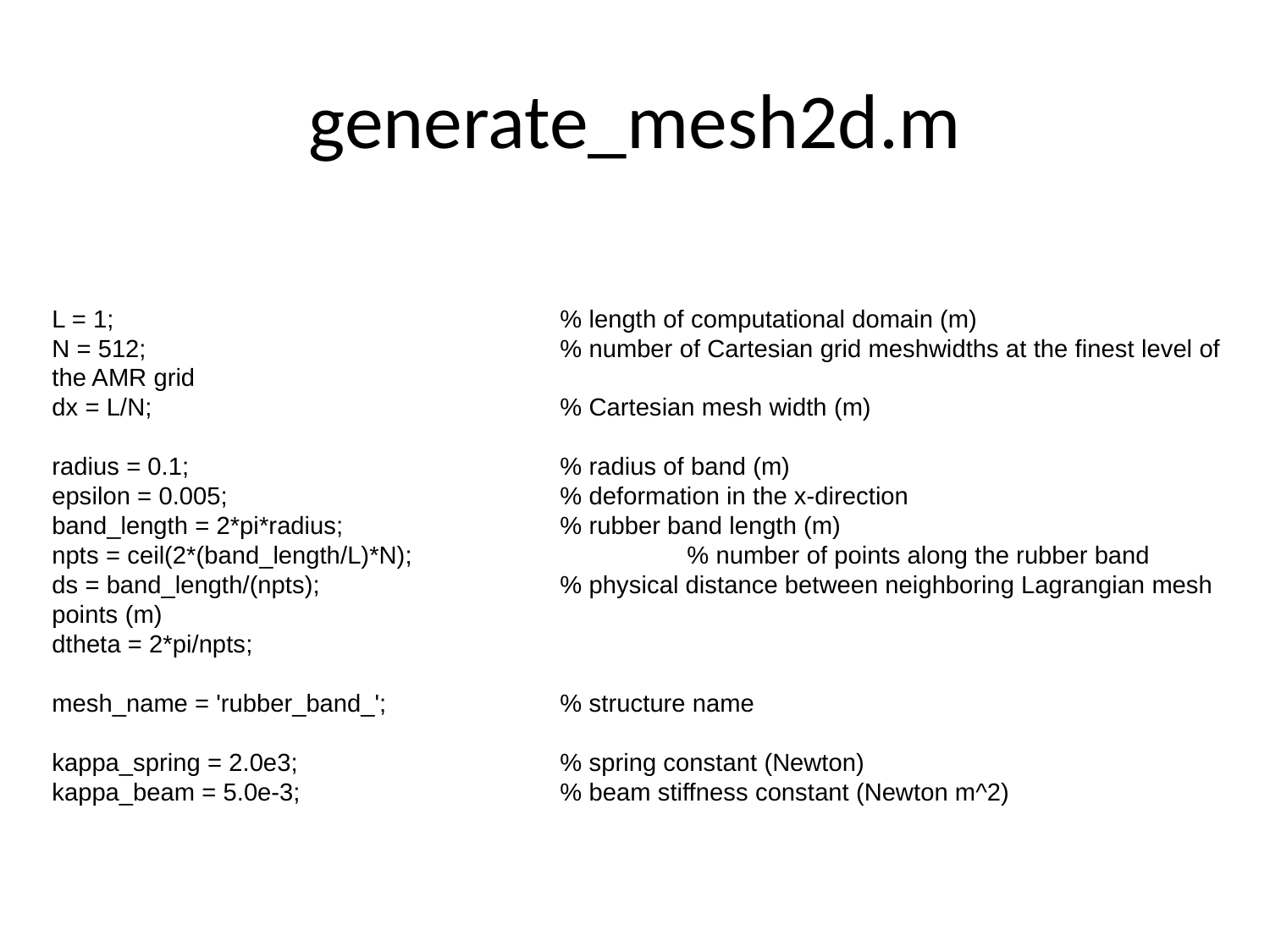

# generate_mesh2d.m
L = 1;                             		% length of computational domain (m)
N = 512;                            		% number of Cartesian grid meshwidths at the finest level of the AMR grid
dx = L/N;                           		% Cartesian mesh width (m)

radius = 0.1;                      		% radius of band (m)
epsilon = 0.005;                    		% deformation in the x-direction
band_length = 2*pi*radius;          		% rubber band length (m)
npts = ceil(2*(band_length/L)*N);   		% number of points along the rubber band
ds = band_length/(npts);            		% physical distance between neighboring Lagrangian mesh points (m)
dtheta = 2*pi/npts;

mesh_name = 'rubber_band_';     		% structure name

kappa_spring = 2.0e3;               		% spring constant (Newton)
kappa_beam = 5.0e-3;                		% beam stiffness constant (Newton m^2)